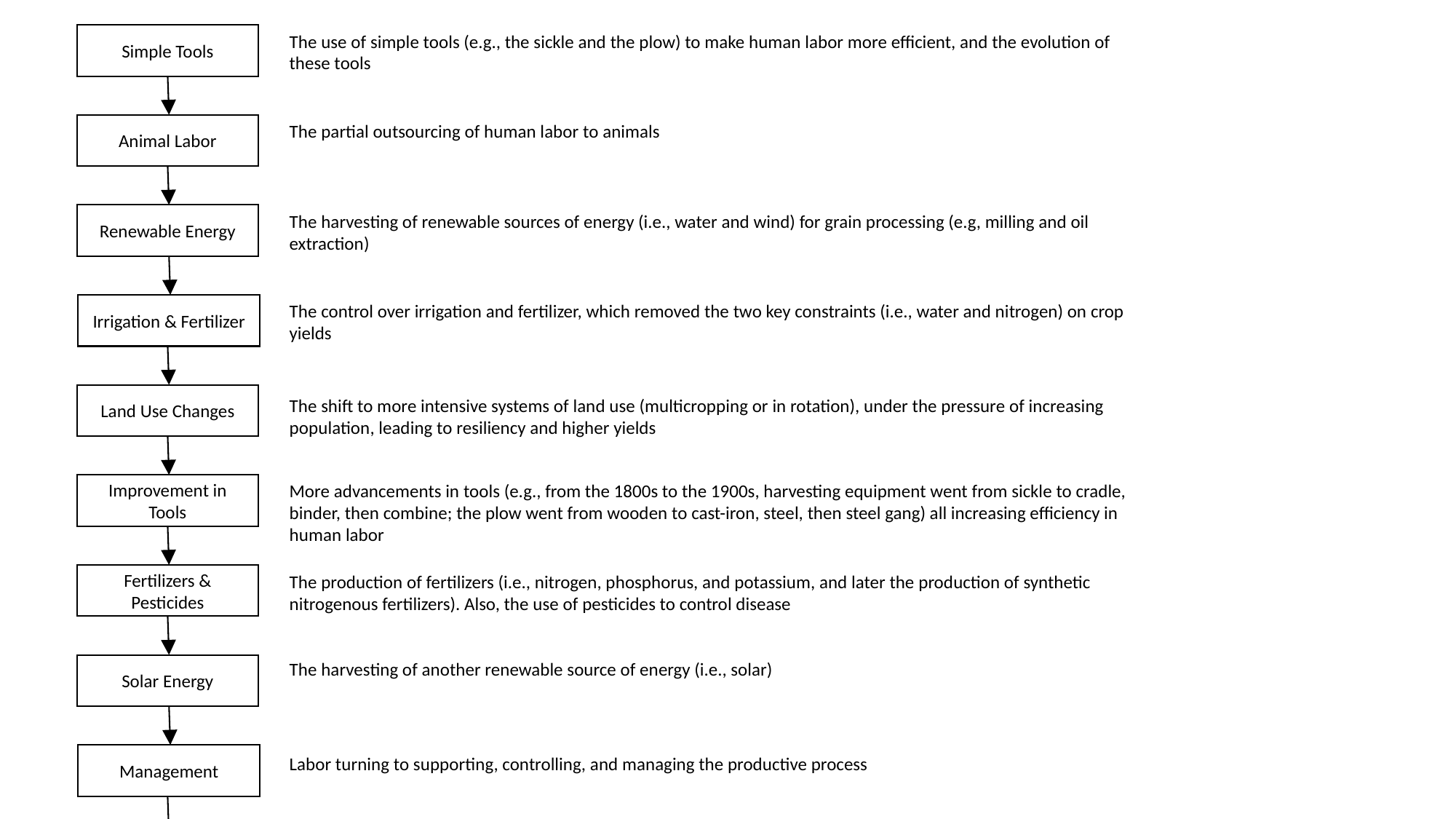

The use of simple tools (e.g., the sickle and the plow) to make human labor more efficient, and the evolution of these tools
Simple Tools
The partial outsourcing of human labor to animals
Animal Labor
The harvesting of renewable sources of energy (i.e., water and wind) for grain processing (e.g, milling and oil extraction)
Renewable Energy
The control over irrigation and fertilizer, which removed the two key constraints (i.e., water and nitrogen) on crop yields
Irrigation & Fertilizer
Land Use Changes
The shift to more intensive systems of land use (multicropping or in rotation), under the pressure of increasing population, leading to resiliency and higher yields
More advancements in tools (e.g., from the 1800s to the 1900s, harvesting equipment went from sickle to cradle, binder, then combine; the plow went from wooden to cast-iron, steel, then steel gang) all increasing efficiency in human labor
Improvement in Tools
Fertilizers & Pesticides
The production of fertilizers (i.e., nitrogen, phosphorus, and potassium, and later the production of synthetic nitrogenous fertilizers). Also, the use of pesticides to control disease

The harvesting of another renewable source of energy (i.e., solar)
Solar Energy
Management
Labor turning to supporting, controlling, and managing the productive process
The mental development of expertise, which also requires energy inputs
Human Expertise
Machine Expertise
The collection of data and the outsourcing of our expertise, and more to the point, our decision making, to machines